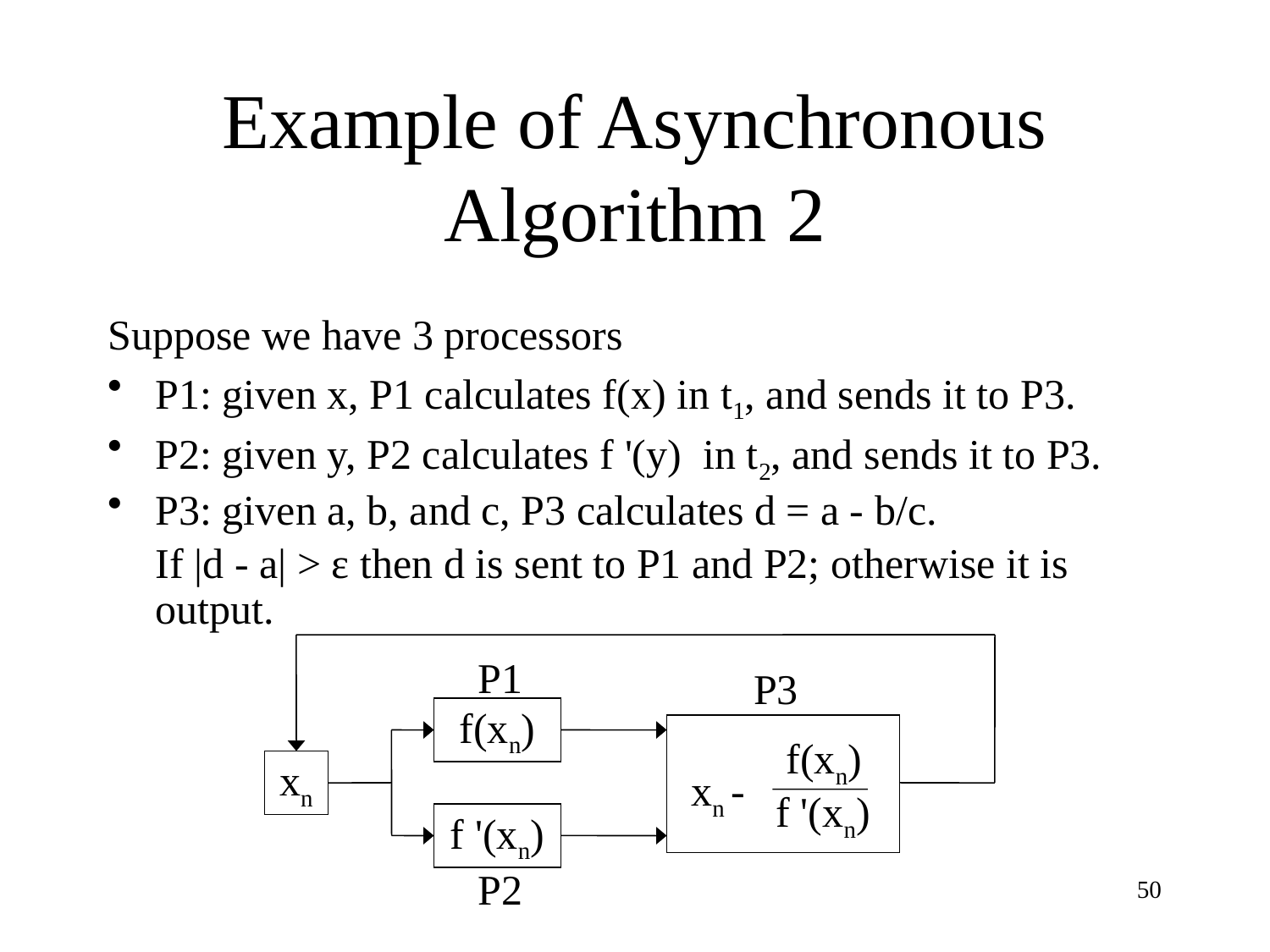

# Example of Asynchronous Algorithm 2
Suppose we have 3 processors
P1: given x, P1 calculates f(x) in t1, and sends it to P3.
P2: given y, P2 calculates f '(y)  in t2, and sends it to P3.
P3: given a, b, and c, P3 calculates d = a - b/c.
	If |d - a| > ε then d is sent to P1 and P2; otherwise it is output.

P1
P3
f(xn)

f(xn)
f '(xn)

xn -

xn

f '(xn)

P2
50